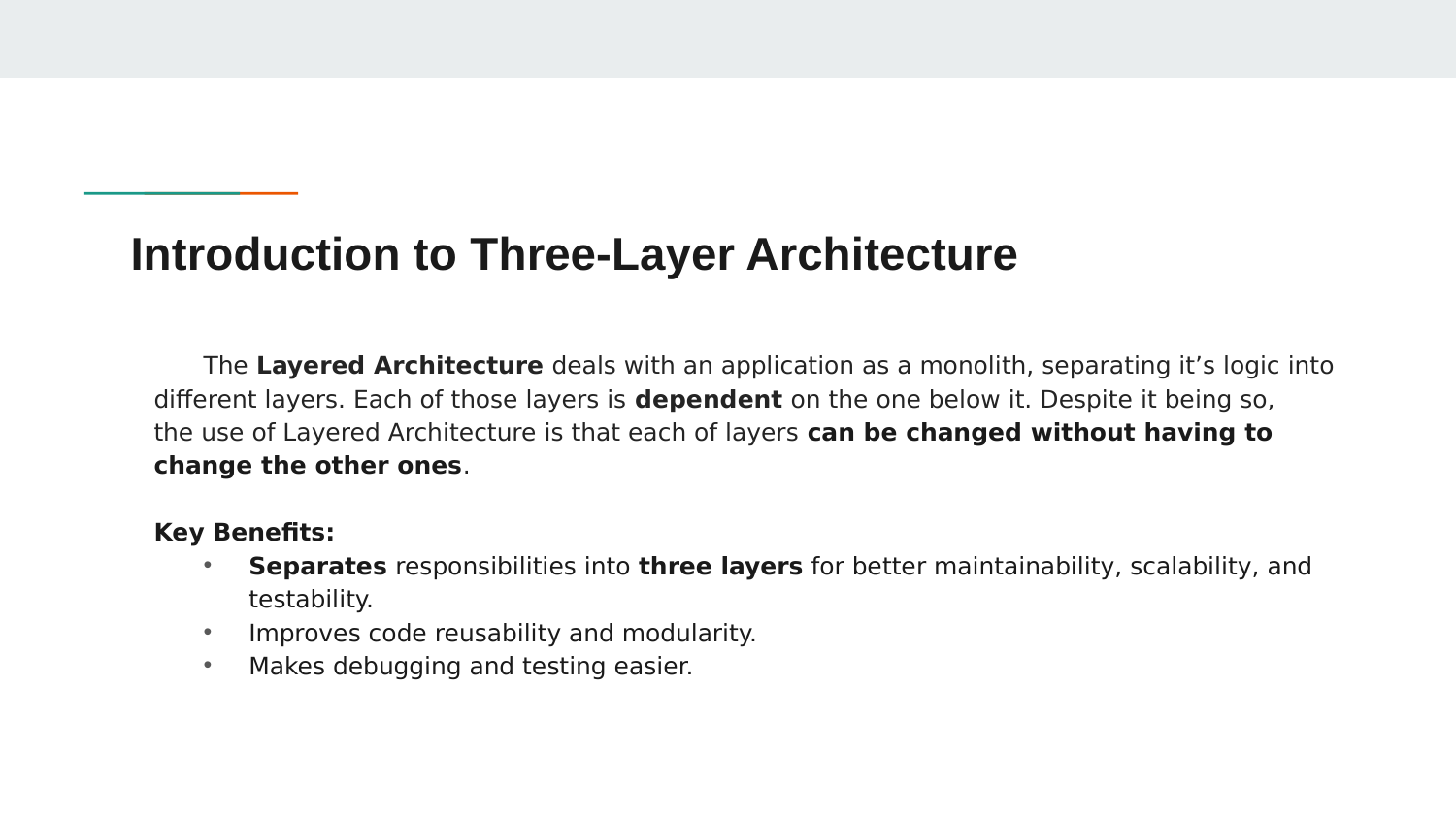

# Introduction to Three-Layer Architecture
	The Layered Architecture deals with an application as a monolith, separating it’s logic into
different layers. Each of those layers is dependent on the one below it. Despite it being so,
the use of Layered Architecture is that each of layers can be changed without having to
change the other ones.

Key Benefits:
Separates responsibilities into three layers for better maintainability, scalability, and testability.
Improves code reusability and modularity.
Makes debugging and testing easier.